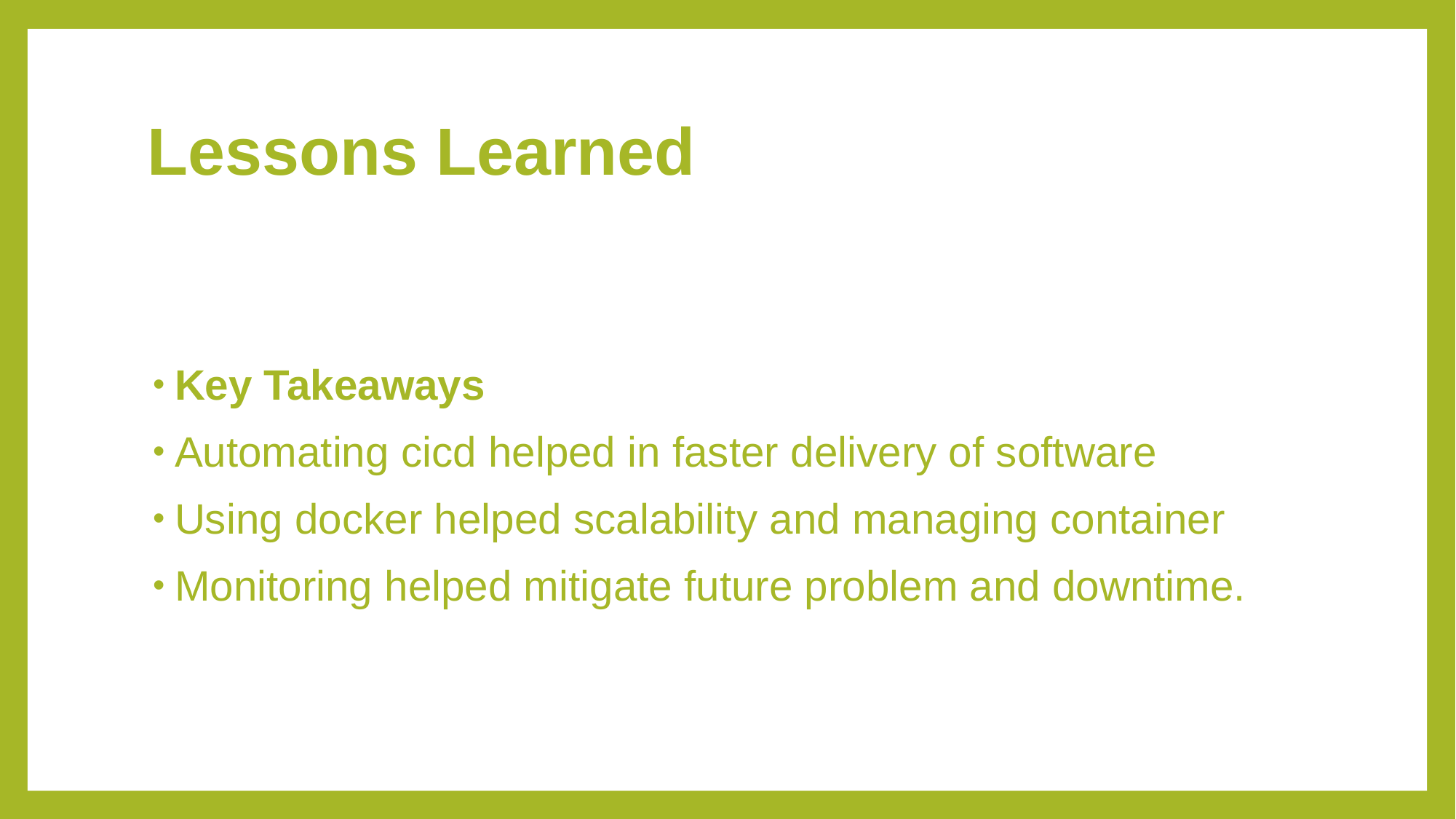

# Lessons Learned
Key Takeaways
Automating cicd helped in faster delivery of software
Using docker helped scalability and managing container
Monitoring helped mitigate future problem and downtime.